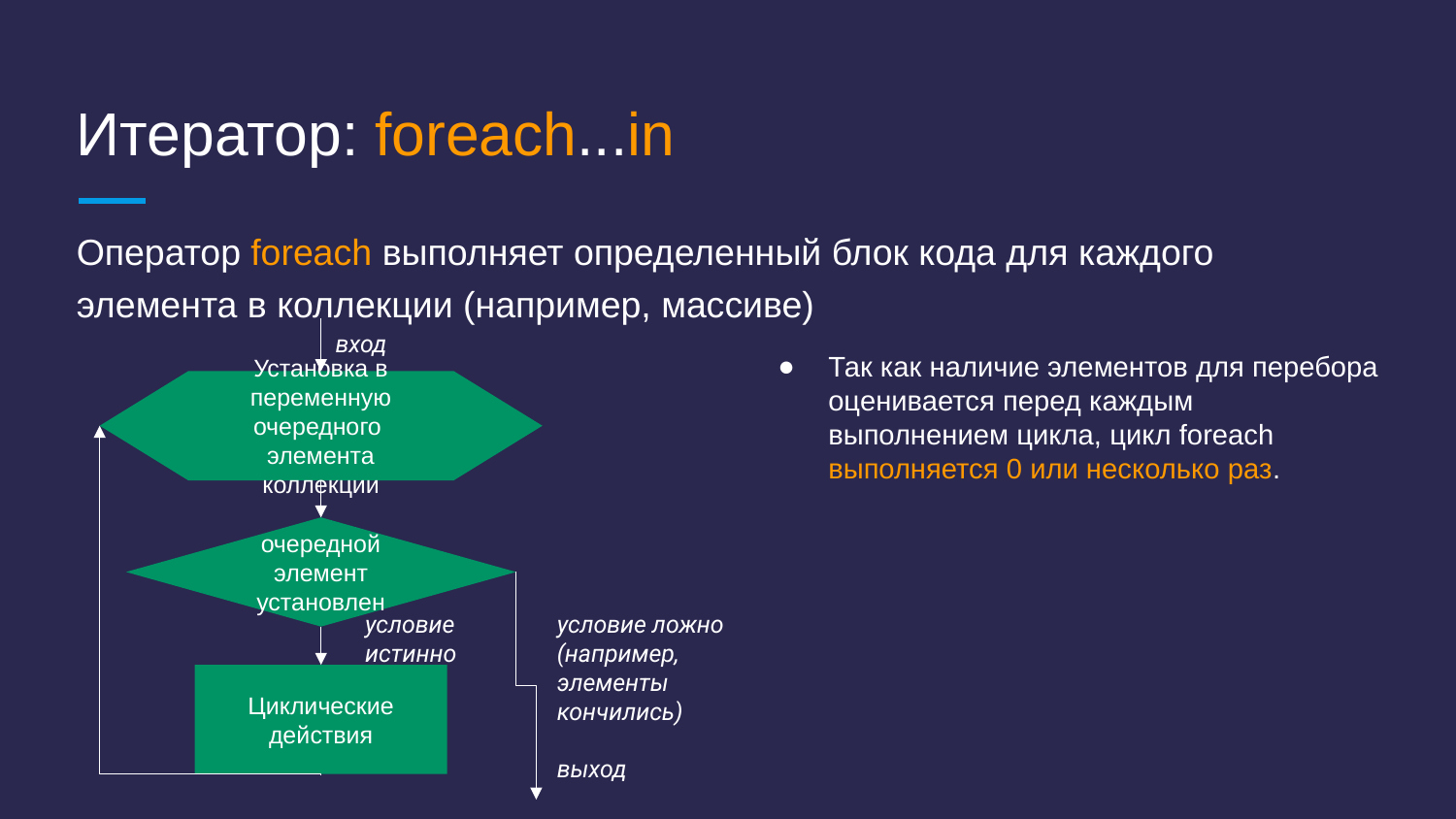

# Итератор: foreach...in
Оператор foreach выполняет определенный блок кода для каждого элемента в коллекции (например, массиве)
вход
Так как наличие элементов для перебора оценивается перед каждым выполнением цикла, цикл foreach выполняется 0 или несколько раз.
Установка в переменную очередного  элемента
коллекции
очередной элемент установлен
условие
истинно
условие ложно (например,
элементы
кончились)
Циклические действия
выход